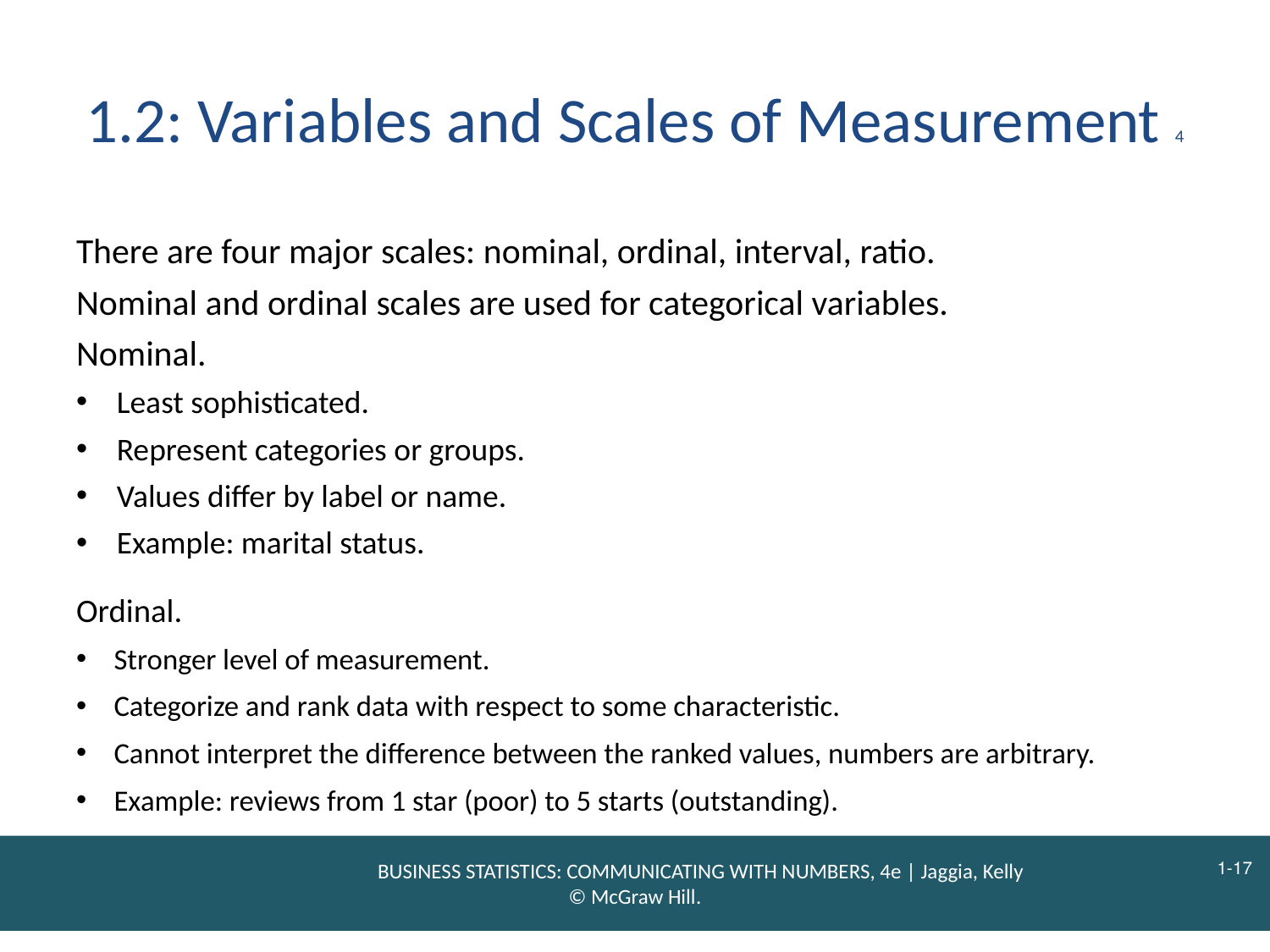

# 1.2: Variables and Scales of Measurement 4
There are four major scales: nominal, ordinal, interval, ratio.
Nominal and ordinal scales are used for categorical variables.
Nominal.
Least sophisticated.
Represent categories or groups.
Values differ by label or name.
Example: marital status.
Ordinal.
Stronger level of measurement.
Categorize and rank data with respect to some characteristic.
Cannot interpret the difference between the ranked values, numbers are arbitrary.
Example: reviews from 1 star (poor) to 5 starts (outstanding).